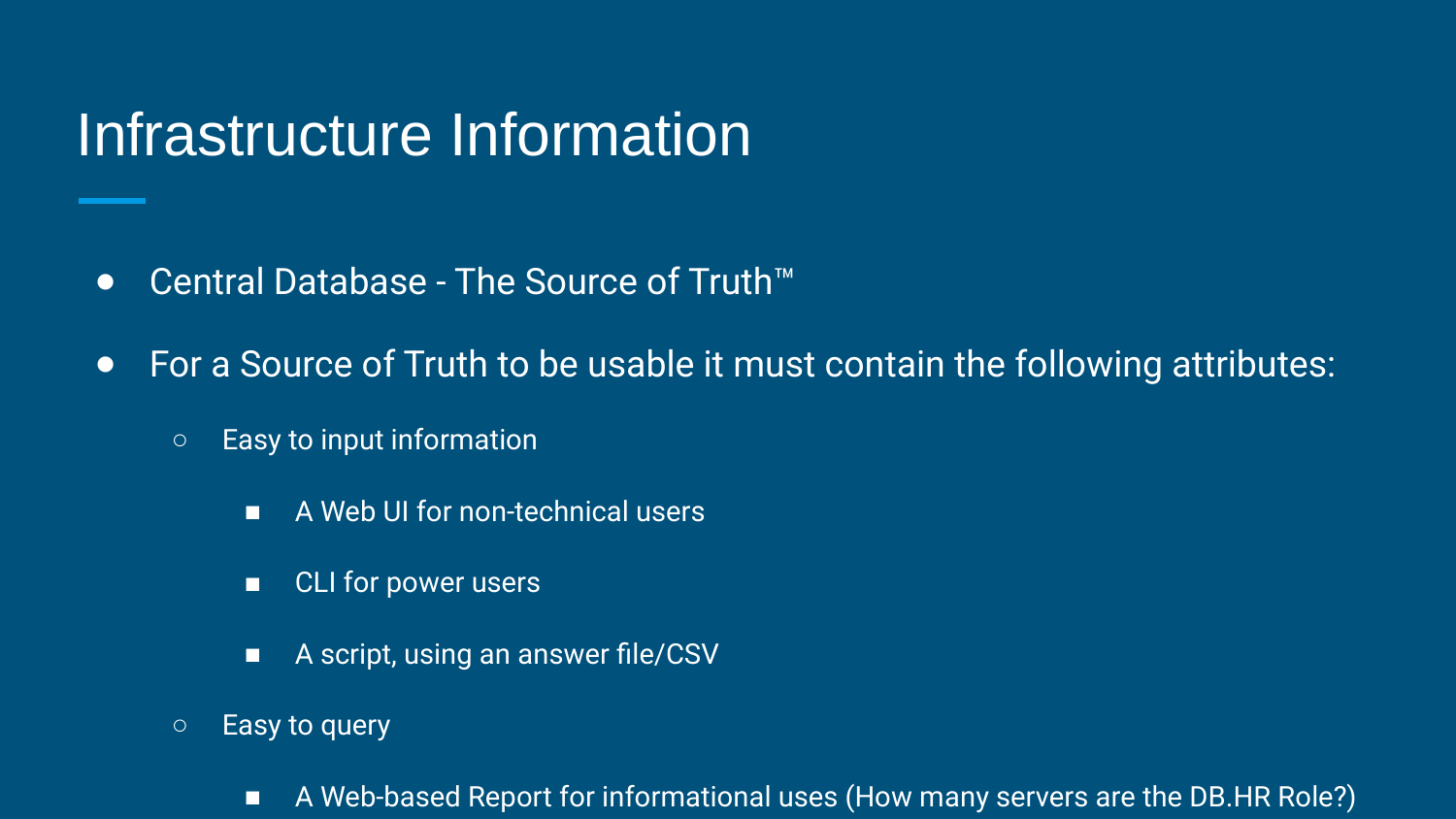

# Infrastructure Information
Central Database - The Source of Truth™
For a Source of Truth to be usable it must contain the following attributes:
Easy to input information
A Web UI for non-technical users
CLI for power users
A script, using an answer file/CSV
Easy to query
A Web-based Report for informational uses (How many servers are the DB.HR Role?)
A CLI-based tool that can be scripted
Individual elements, such as IP addresses, can be pulled for a specific role